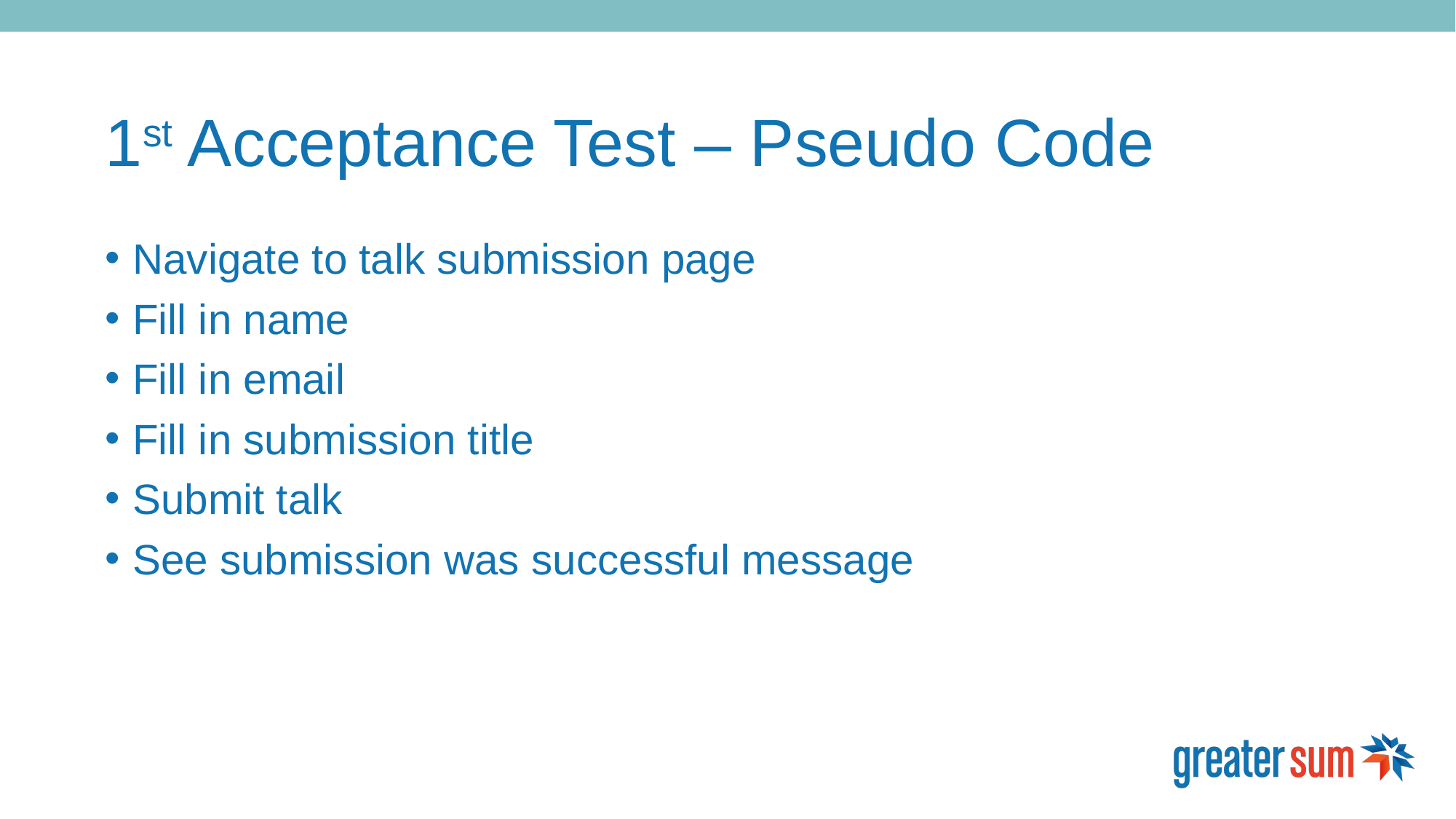

# 1st Acceptance Test – Pseudo Code
Navigate to talk submission page
Fill in name
Fill in email
Fill in submission title
Submit talk
See submission was successful message